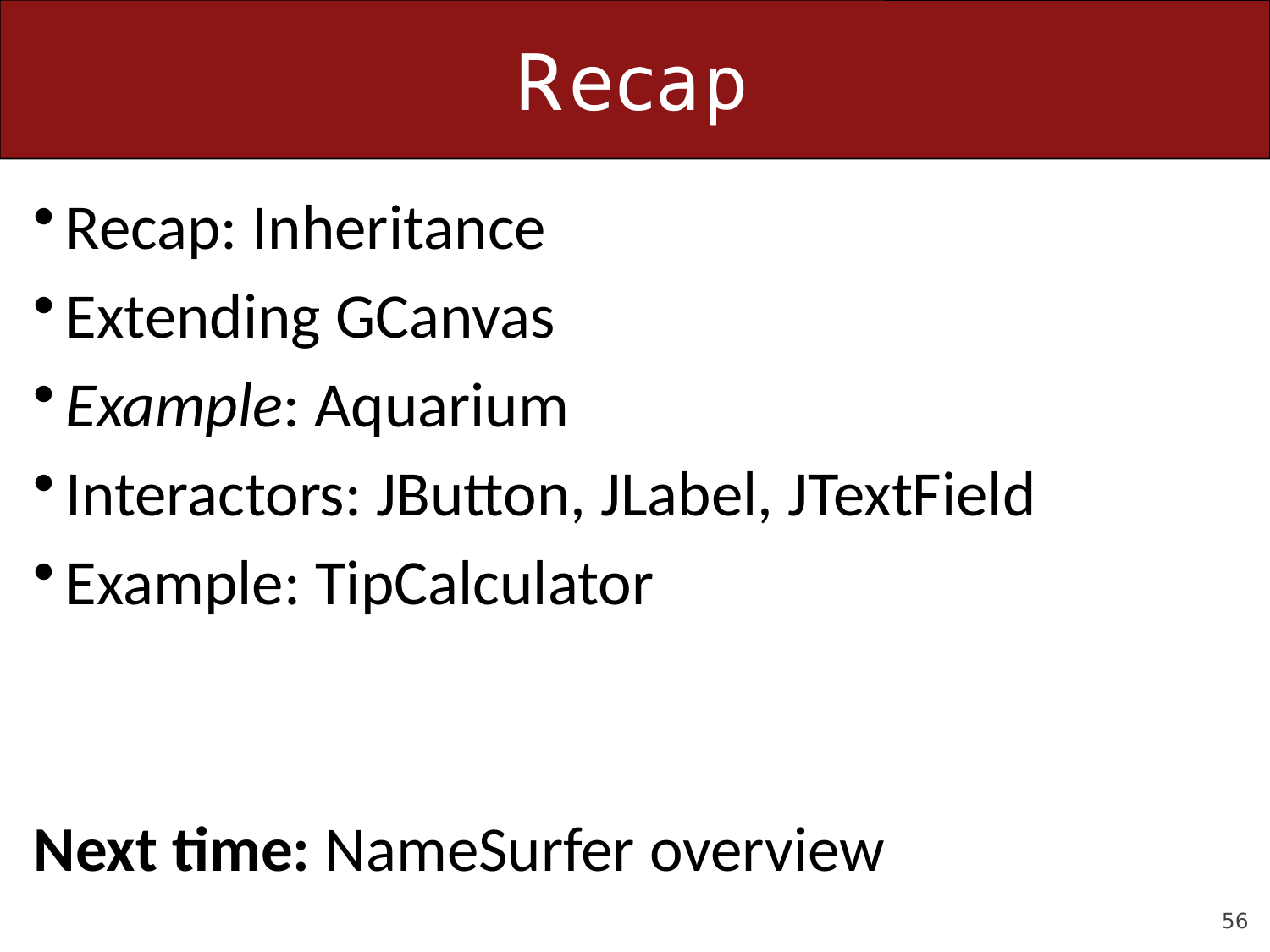

# Recap
Recap: Inheritance
Extending GCanvas
Example: Aquarium
Interactors: JButton, JLabel, JTextField
Example: TipCalculator

Next time: NameSurfer overview